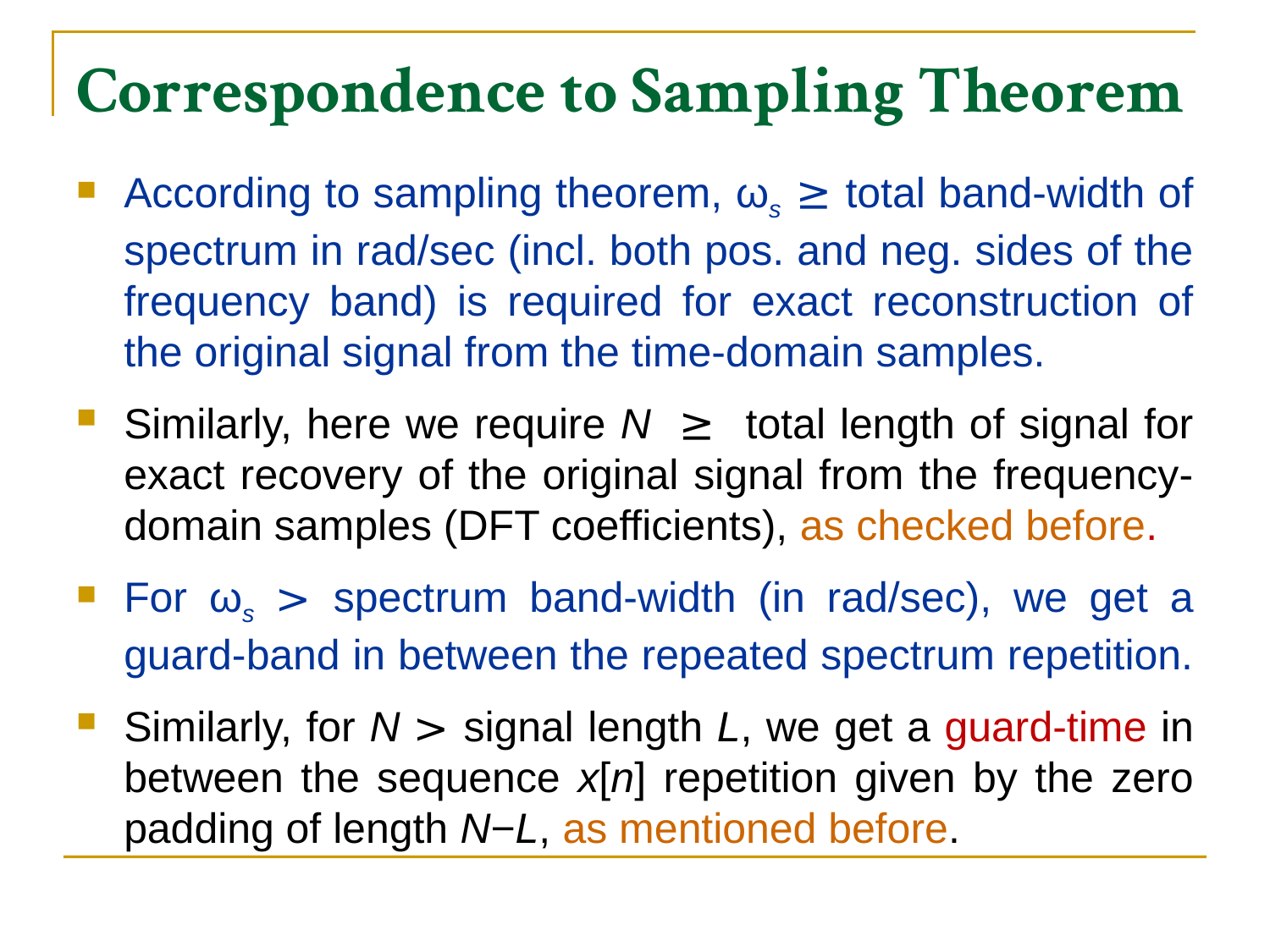

# Correspondence to Sampling Theorem
According to sampling theorem, ωs  ≥ total band-width of spectrum in rad/sec (incl. both pos. and neg. sides of the frequency band) is required for exact reconstruction of the original signal from the time-domain samples.
Similarly, here we require N  ≥  total length of signal for exact recovery of the original signal from the frequency-domain samples (DFT coefficients), as checked before.
For ωs > spectrum band-width (in rad/sec), we get a guard-band in between the repeated spectrum repetition.
Similarly, for N > signal length L, we get a guard-time in between the sequence x[n] repetition given by the zero padding of length N−L, as mentioned before.